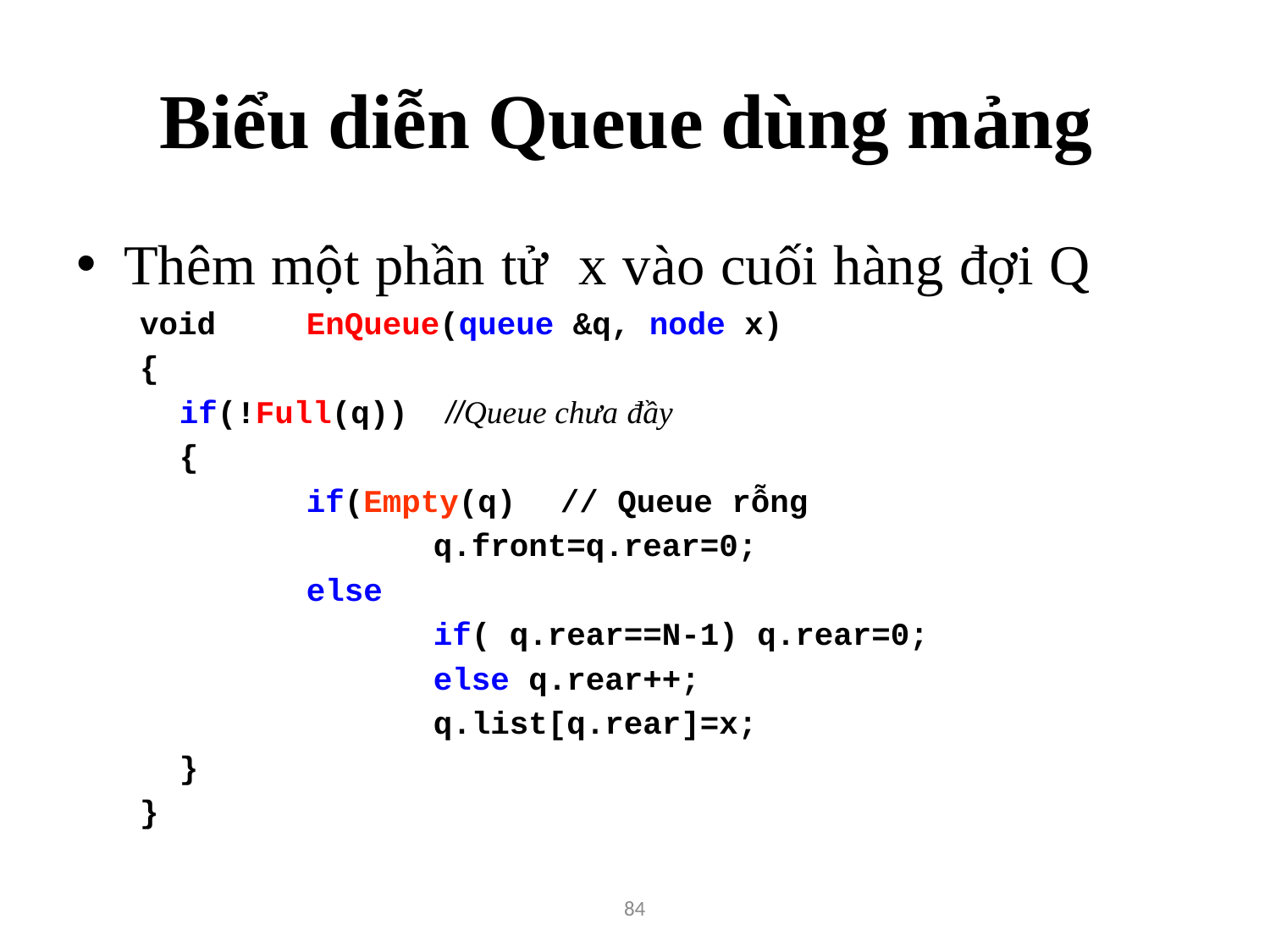

# Biểu diễn Queue dùng mảng
Thêm một phần tử  x vào cuối hàng đợi Q
void	EnQueue(queue &q, node x)
{
	if(!Full(q))  //Queue chưa đầy
	{
		if(Empty(q)	// Queue rỗng
			q.front=q.rear=0;
		else
			if( q.rear==N-1) q.rear=0;
			else q.rear++;
			q.list[q.rear]=x;
	}
}
84